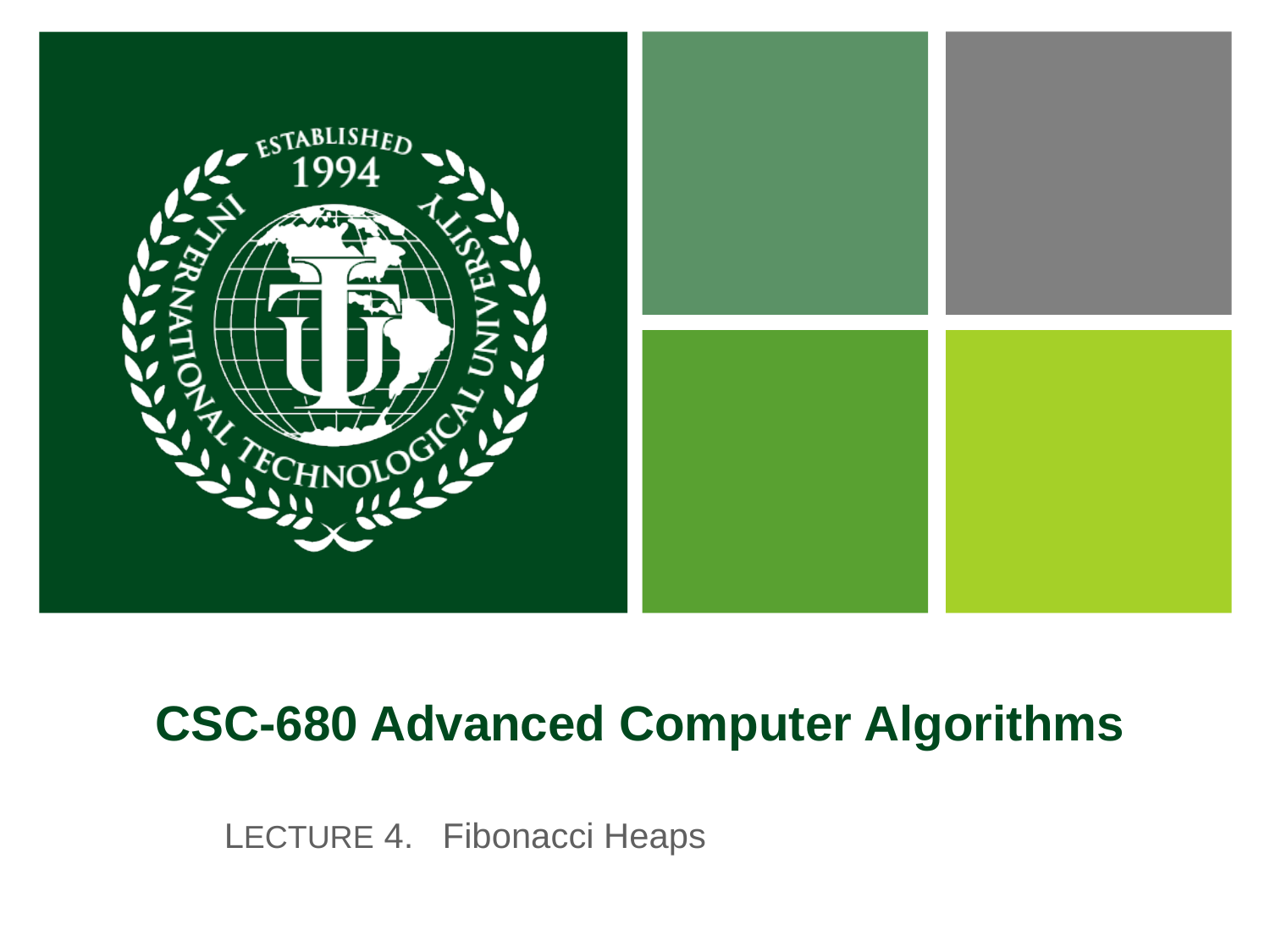

# CSC-680 Advanced Computer Algorithms
LECTURE 4.   Fibonacci Heaps